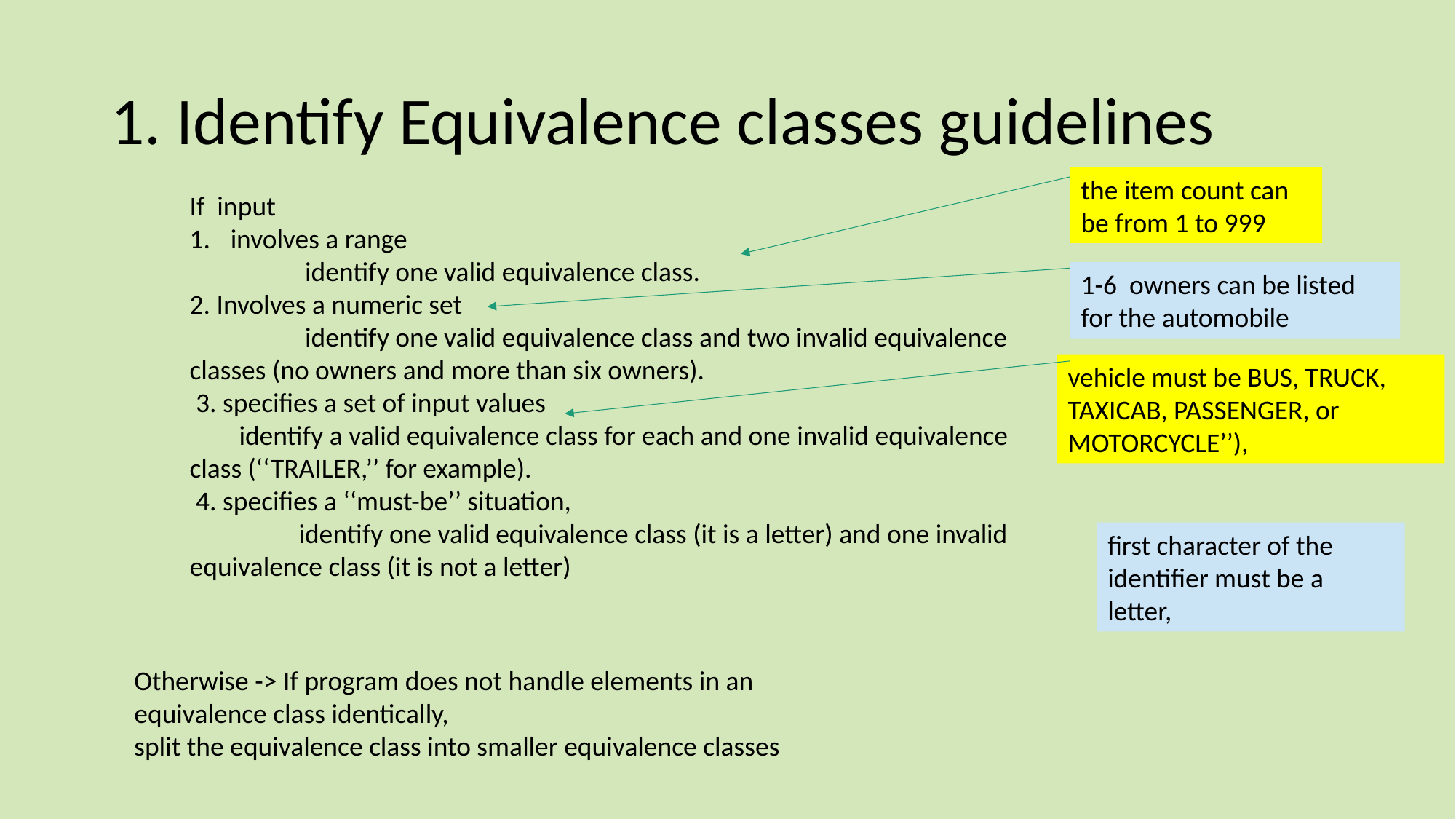

# 1. Identify Equivalence classes guidelines
the item count can be from 1 to 999
If  input
involves a range
	 identify one valid equivalence class.
2. Involves a numeric set
	 identify one valid equivalence class and two invalid equivalence classes (no owners and more than six owners).
 3. specifies a set of input values
        identify a valid equivalence class for each and one invalid equivalence class (‘‘TRAILER,’’ for example).
 4. specifies a ‘‘must-be’’ situation,
	identify one valid equivalence class (it is a letter) and one invalid equivalence class (it is not a letter)

1-6  owners can be listed for the automobile
vehicle must be BUS, TRUCK, TAXICAB, PASSENGER, or MOTORCYCLE’’),
first character of the identifier must be a letter,
Otherwise -> If program does not handle elements in an equivalence class identically,
split the equivalence class into smaller equivalence classes